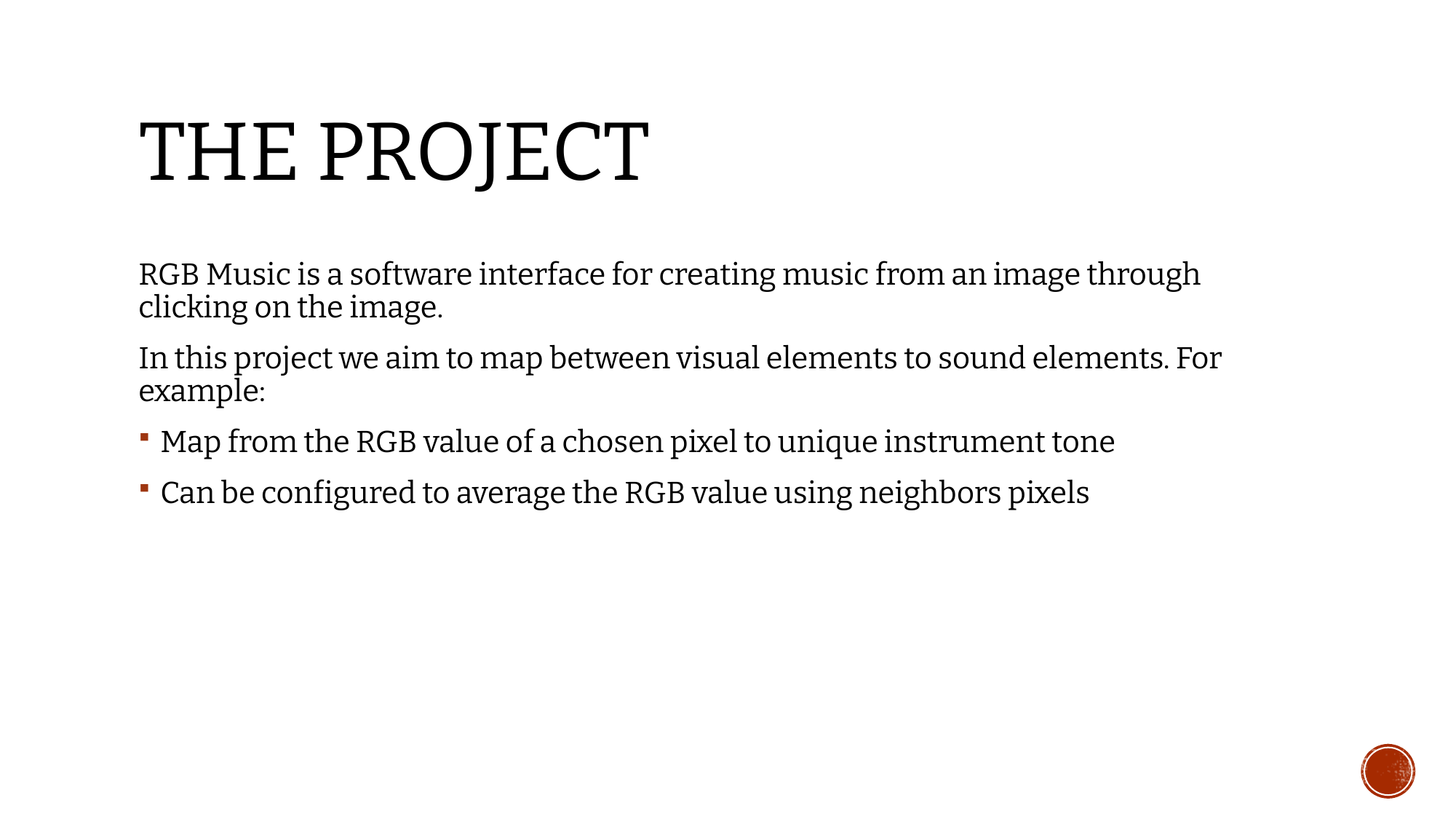

# The project
RGB Music is a software interface for creating music from an image through clicking on the image.
In this project we aim to map between visual elements to sound elements. For example:
Map from the RGB value of a chosen pixel to unique instrument tone
Can be configured to average the RGB value using neighbors pixels